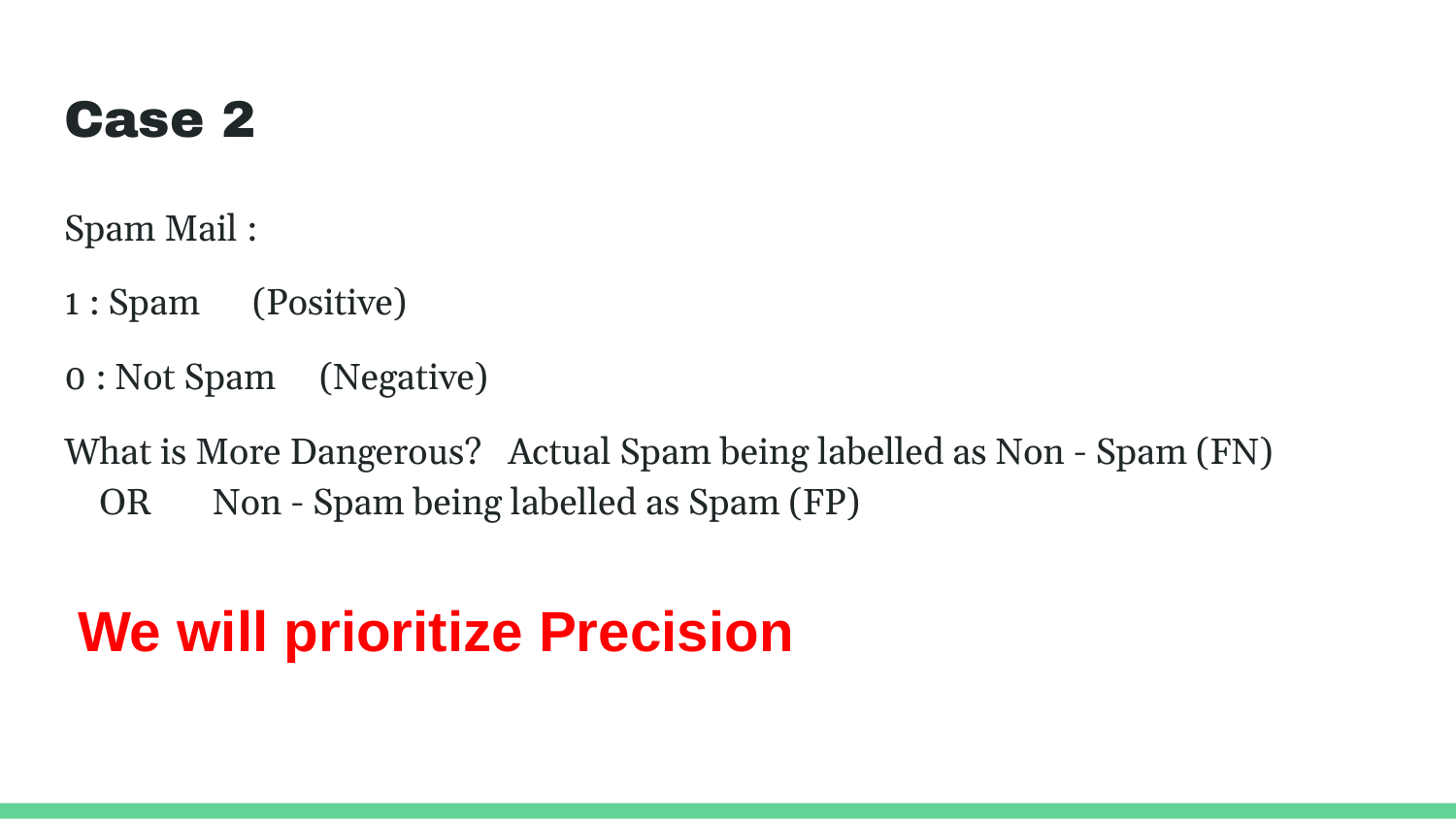

# Case 2

Spam Mail :
1 : Spam      (Positive)
0 : Not Spam     (Negative)
What is More Dangerous?   Actual Spam being labelled as Non - Spam (FN)
    OR       Non - Spam being labelled as Spam (FP)
We will prioritize Precision